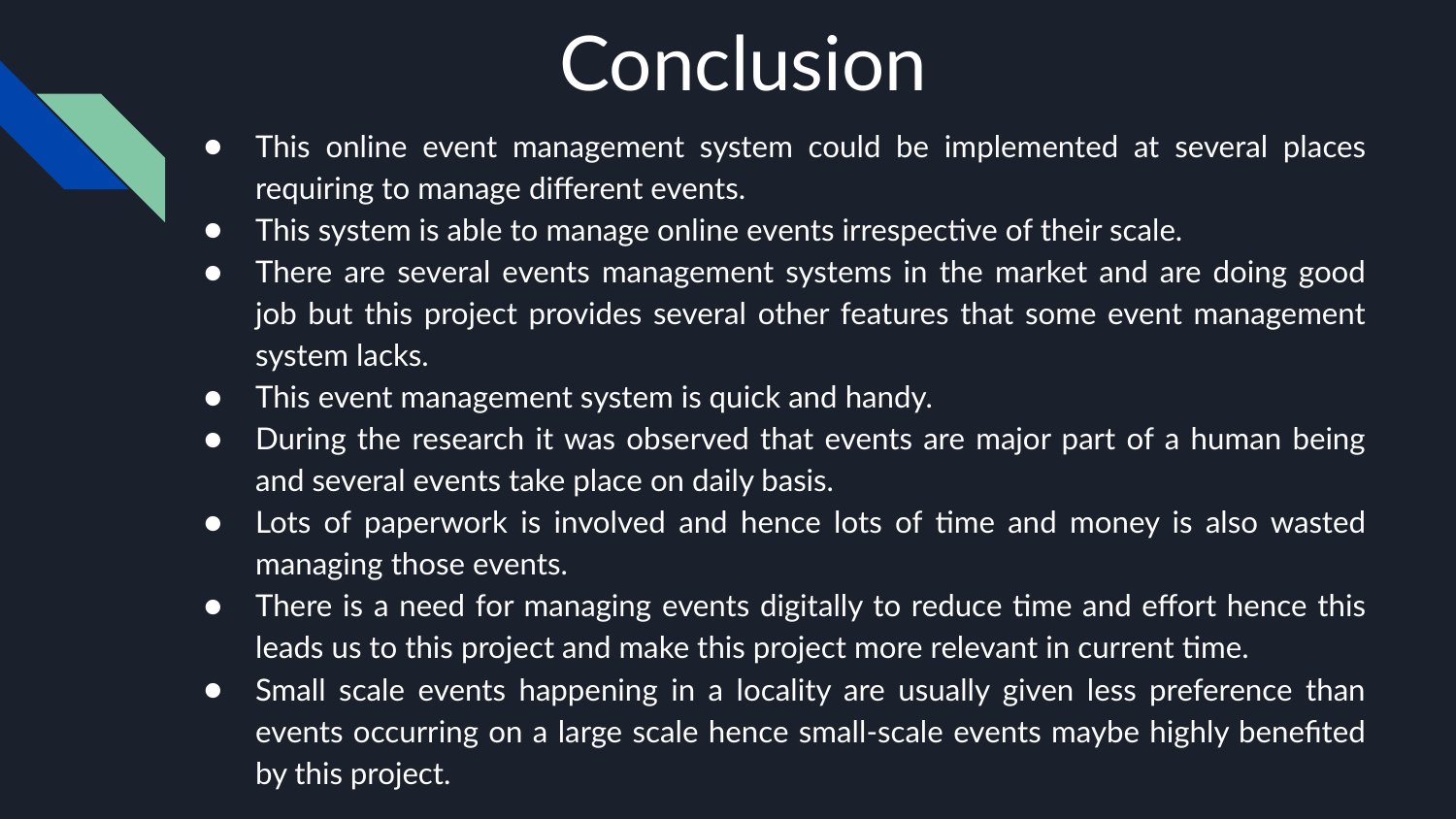

# Conclusion
This online event management system could be implemented at several places requiring to manage different events.
This system is able to manage online events irrespective of their scale.
There are several events management systems in the market and are doing good job but this project provides several other features that some event management system lacks.
This event management system is quick and handy.
During the research it was observed that events are major part of a human being and several events take place on daily basis.
Lots of paperwork is involved and hence lots of time and money is also wasted managing those events.
There is a need for managing events digitally to reduce time and effort hence this leads us to this project and make this project more relevant in current time.
Small scale events happening in a locality are usually given less preference than events occurring on a large scale hence small-scale events maybe highly benefited by this project.